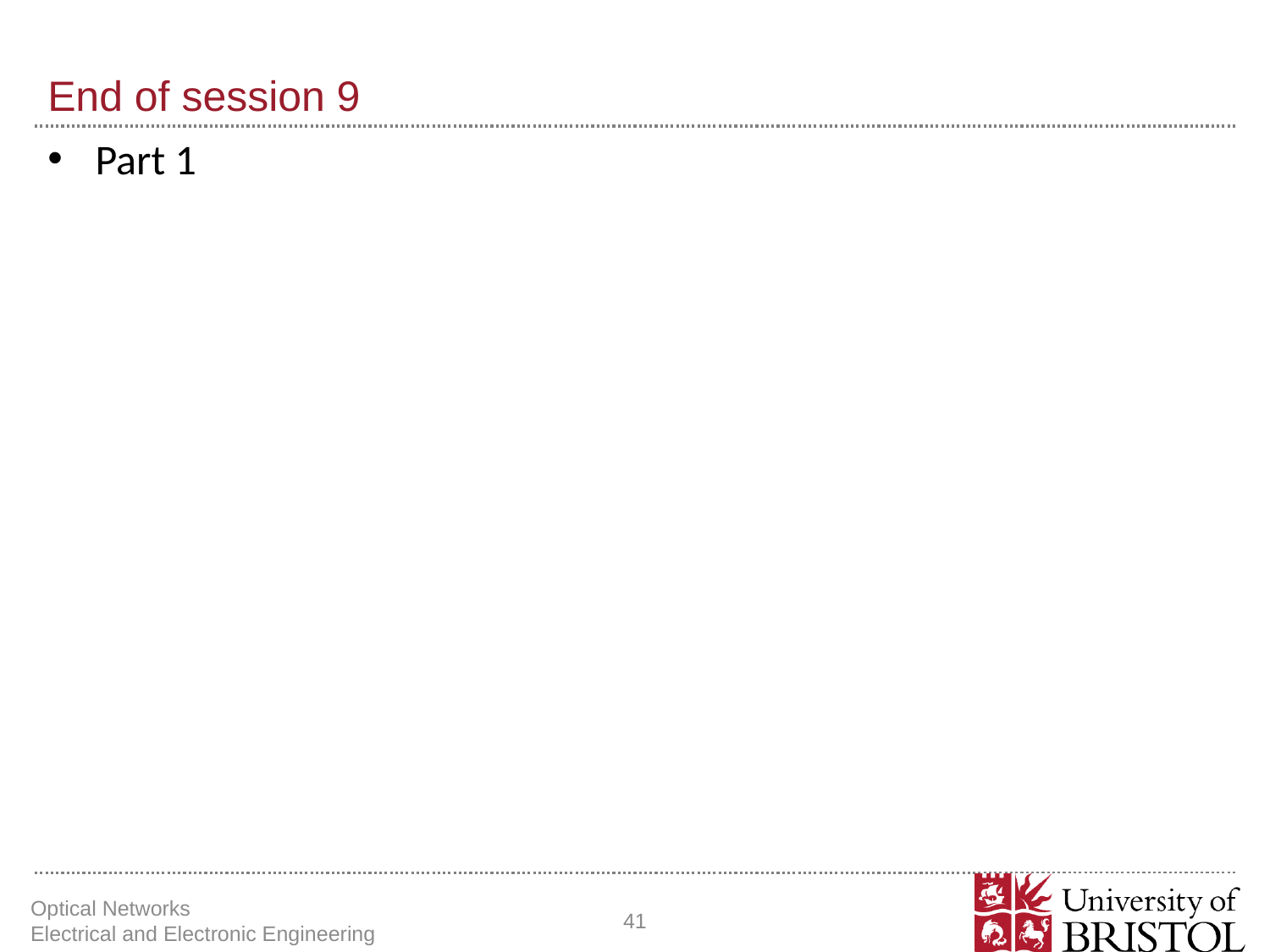

# End of session 9
Part 1
Optical Networks                                                 Electrical and Electronic Engineering
41